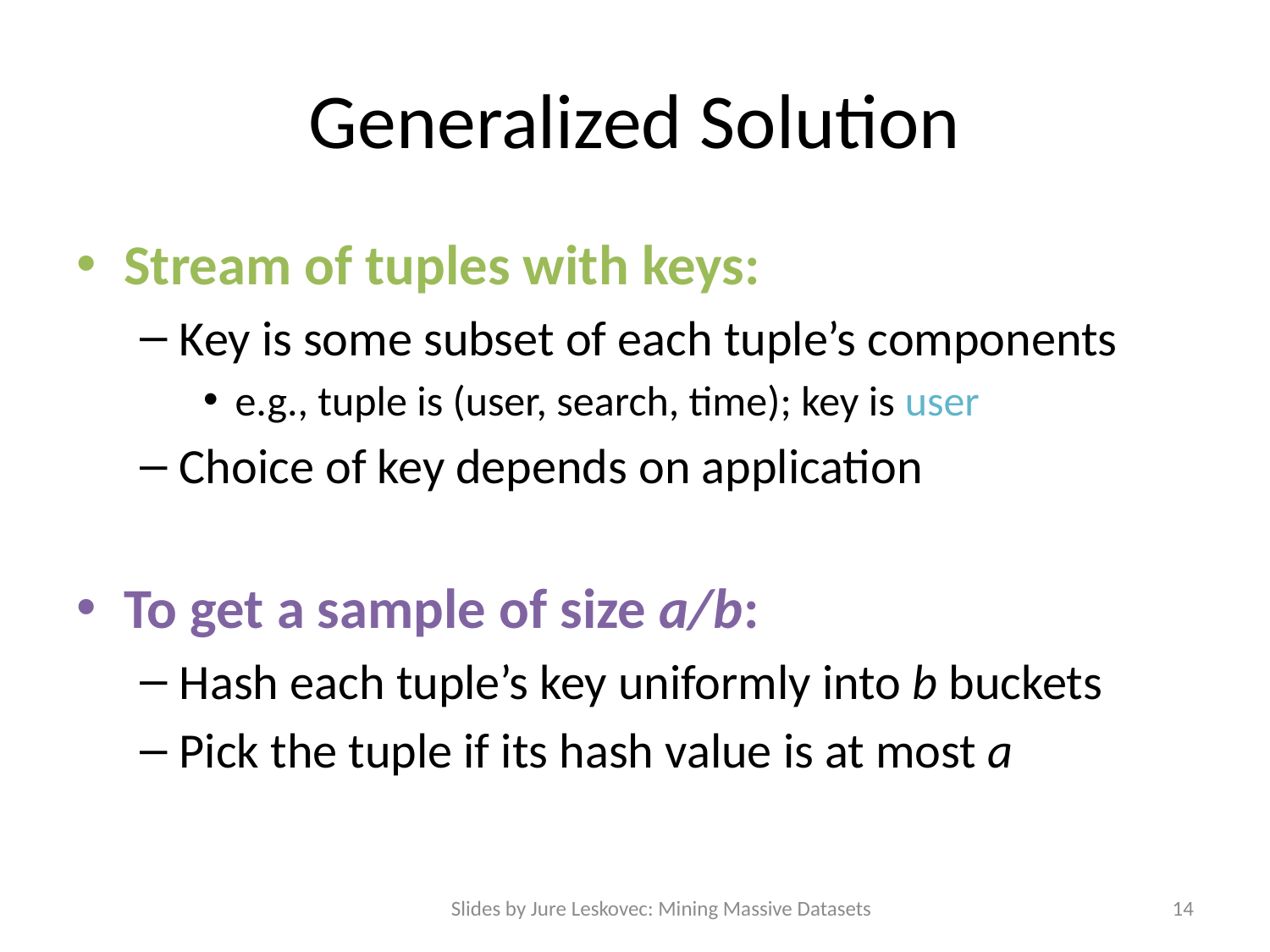

# Generalized Solution
Stream of tuples with keys:
Key is some subset of each tuple’s components
e.g., tuple is (user, search, time); key is user
Choice of key depends on application

To get a sample of size a/b:
Hash each tuple’s key uniformly into b buckets
Pick the tuple if its hash value is at most a

Slides by Jure Leskovec: Mining Massive Datasets
14